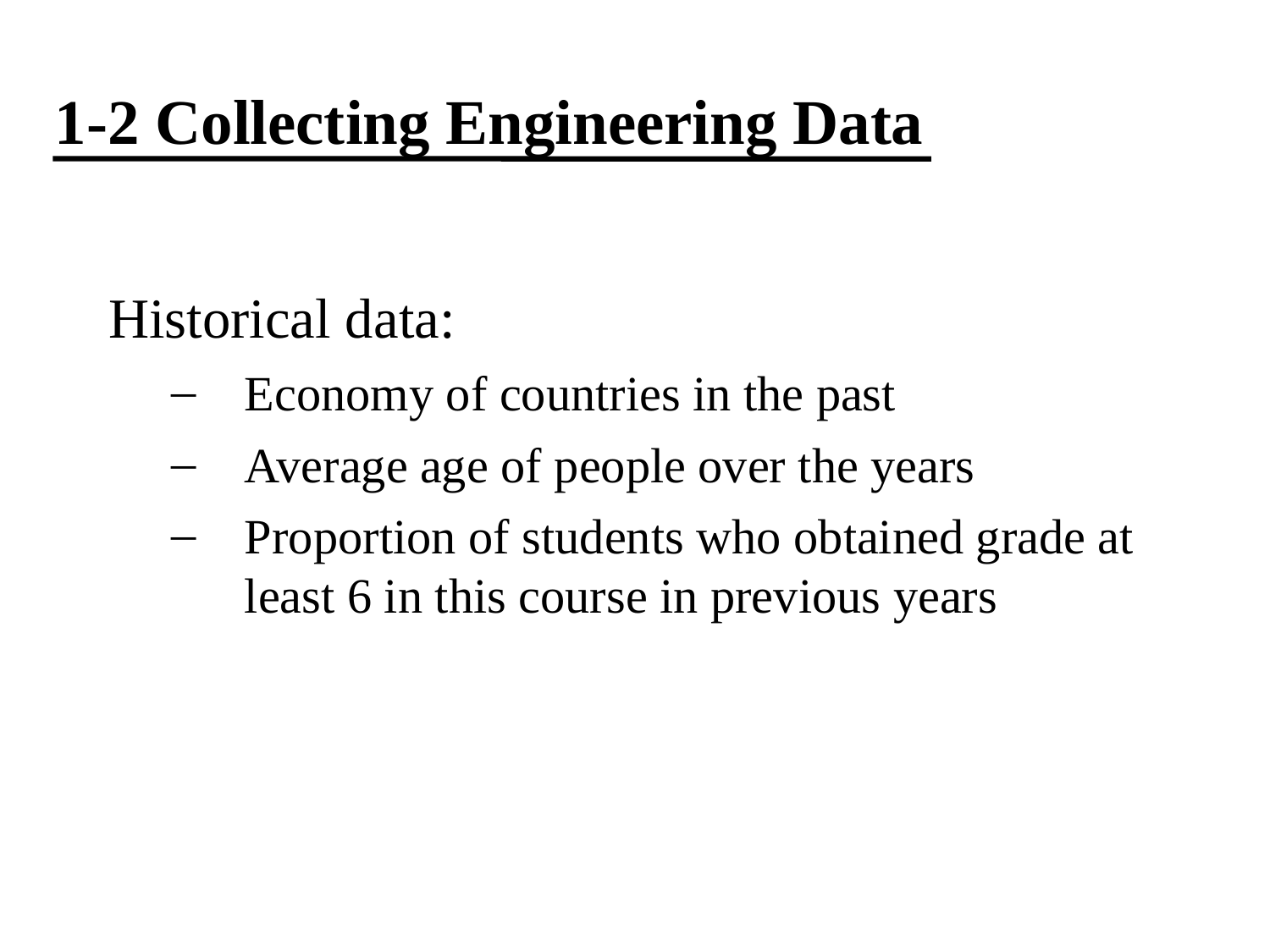

1-2 Collecting Engineering Data

# Historical data:
Economy of countries in the past
Average age of people over the years
Proportion of students who obtained grade at least 6 in this course in previous years